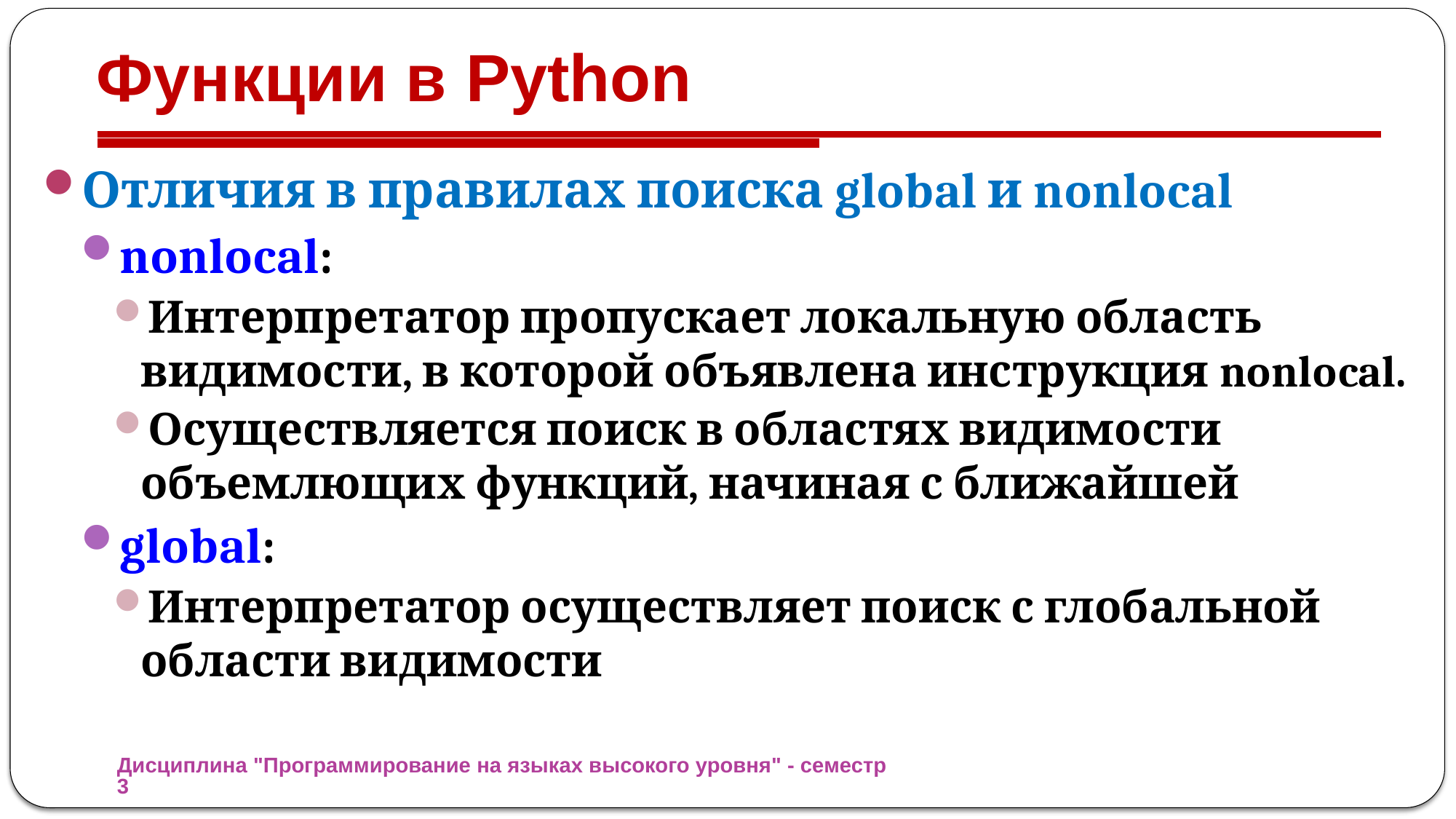

# Функции в Python
Отличия в правилах поиска global и nonlocal
nonlocal:
Интерпретатор пропускает локальную область видимости, в которой объявлена инструкция nonlocal.
Осуществляется поиск в областях видимости объемлющих функций, начиная с ближайшей
global:
Интерпретатор осуществляет поиск с глобальной области видимости
Дисциплина "Программирование на языках высокого уровня" - семестр 3